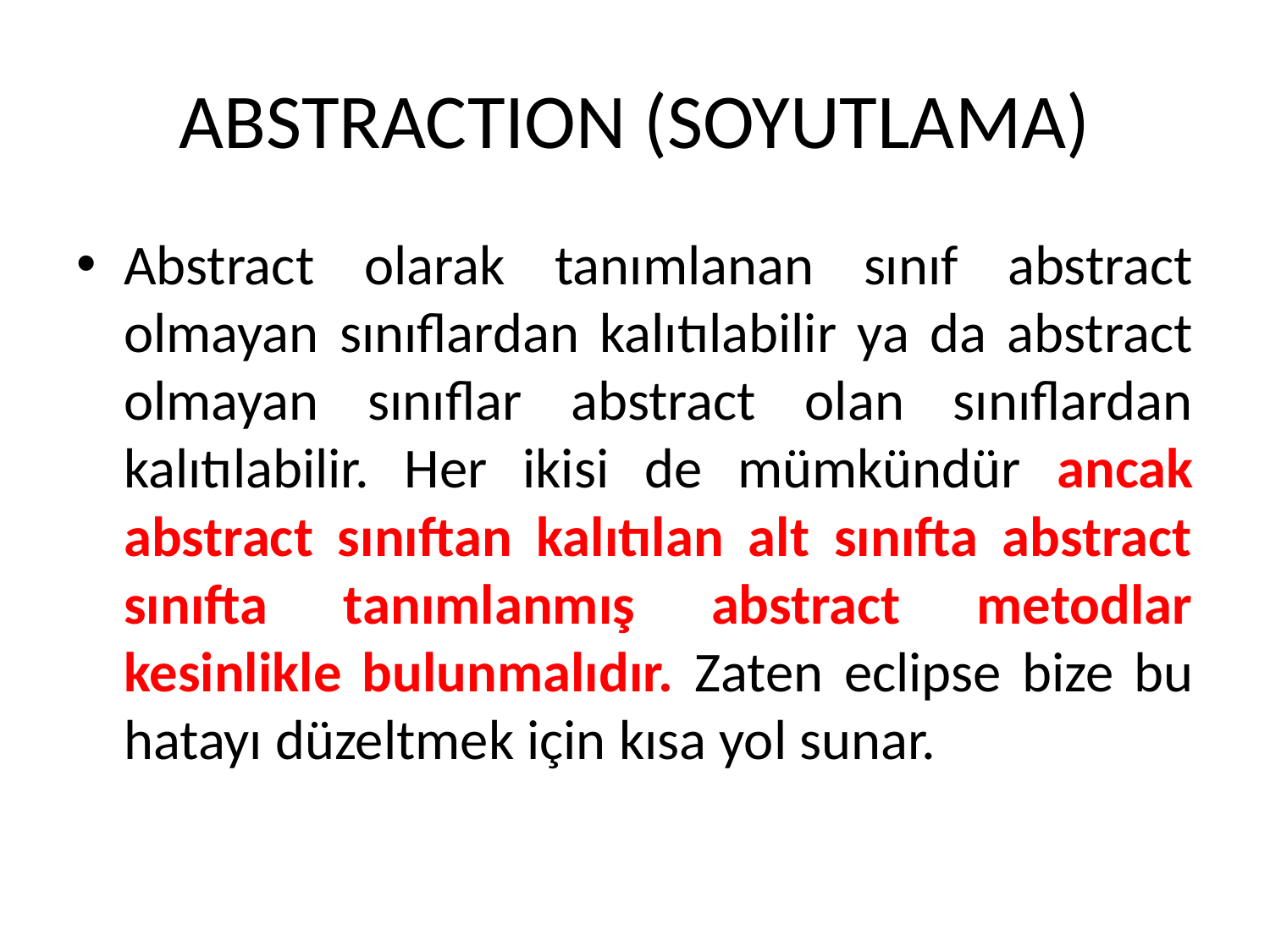

# ABSTRACTION (SOYUTLAMA)
Abstract olarak tanımlanan sınıf abstract olmayan sınıflardan kalıtılabilir ya da abstract olmayan sınıflar abstract olan sınıflardan kalıtılabilir. Her ikisi de mümkündür ancak abstract sınıftan kalıtılan alt sınıfta abstract sınıfta tanımlanmış abstract metodlar kesinlikle bulunmalıdır. Zaten eclipse bize bu hatayı düzeltmek için kısa yol sunar.